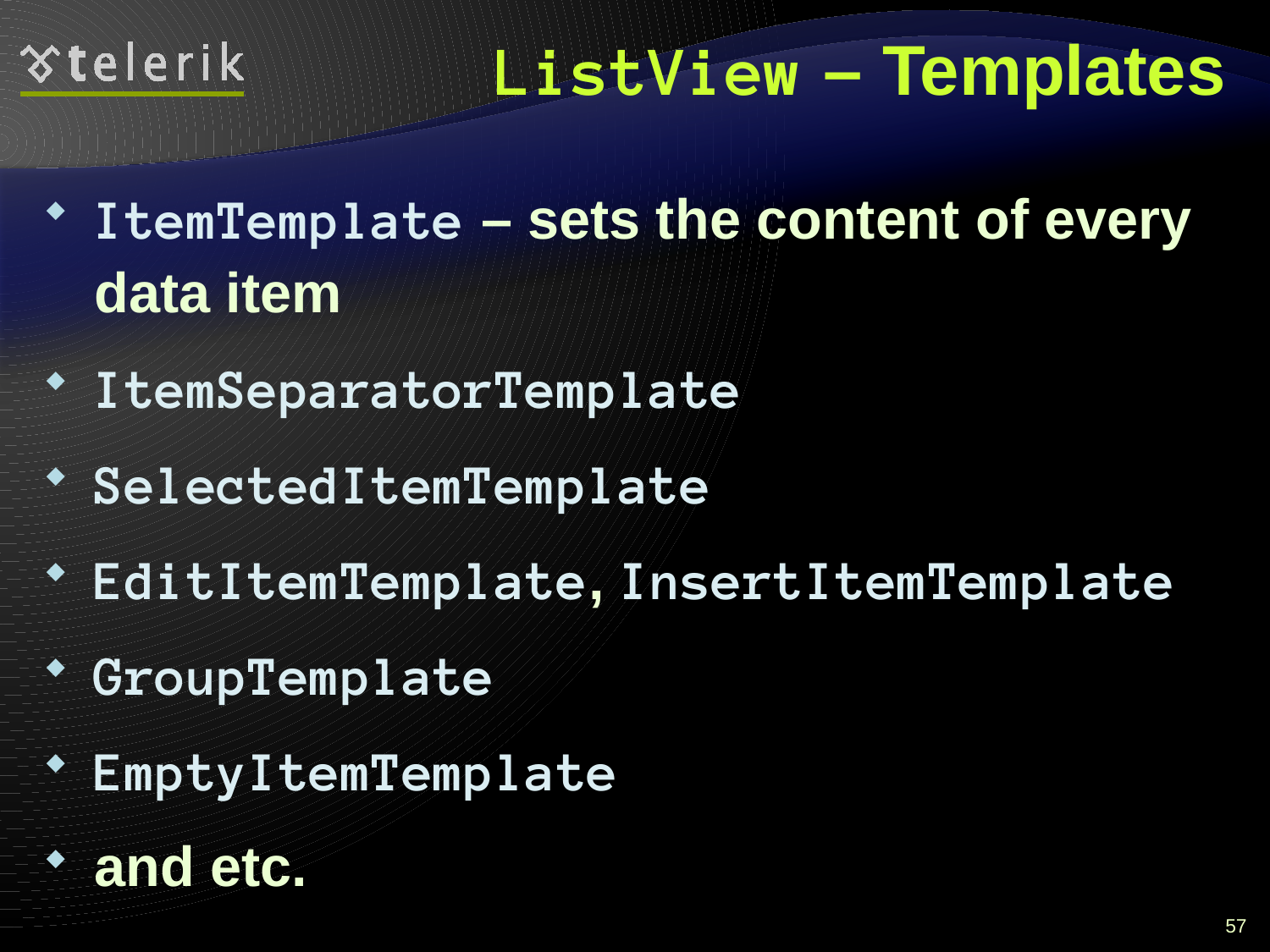

# ListView – Templates
ItemTemplate – sets the content of every data item
ItemSeparatorTemplate
SelectedItemTemplate
EditItemTemplate, InsertItemTemplate
GroupTemplate
EmptyItemTemplate
and etc.
57